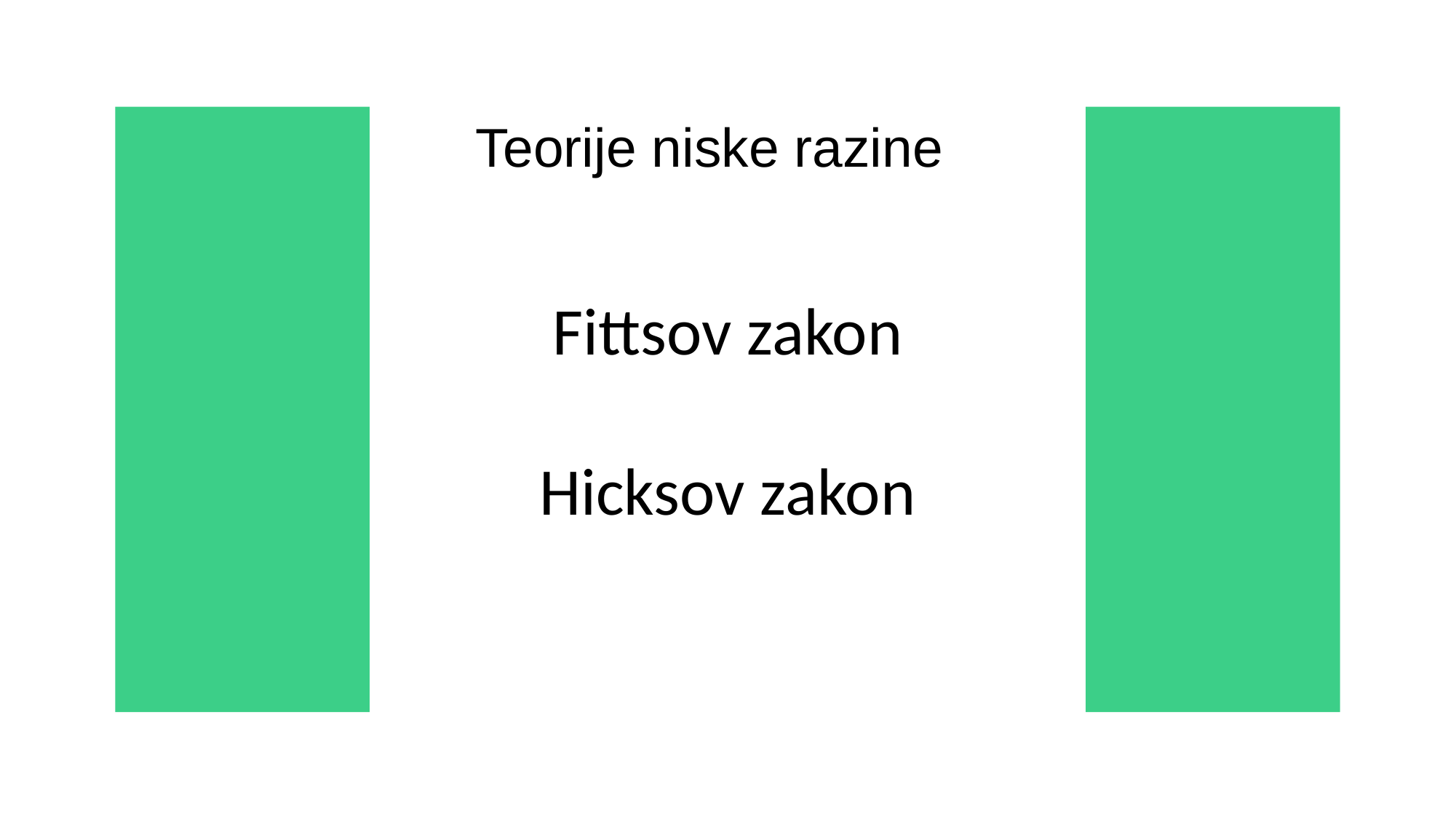

Teorije niske razine

Fittsov zakon

Hicksov zakon